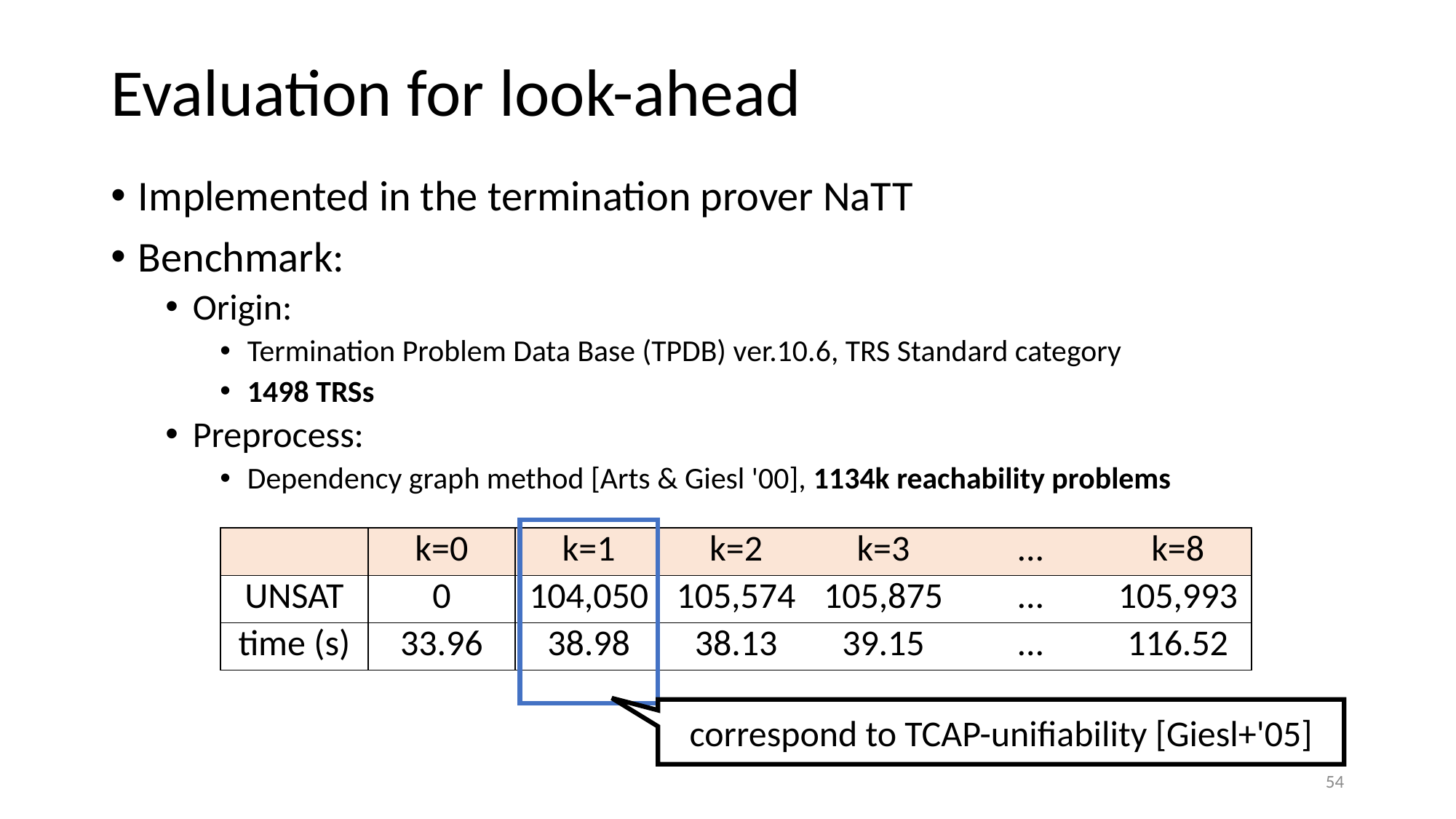

# Evaluation for look-ahead
Implemented in the termination prover NaTT
Benchmark:
Origin:
Termination Problem Data Base (TPDB) ver.10.6, TRS Standard category
1498 TRSs
Preprocess:
Dependency graph method [Arts & Giesl '00], 1134k reachability problems

|  | k=0 | k=1 | k=2 | k=3 | ... | k=8 |
| --- | --- | --- | --- | --- | --- | --- |
| UNSAT | 0 | 104,050 | 105,574 | 105,875 | ... | 105,993 |
| time (s) | 33.96 | 38.98 | 38.13 | 39.15 | ... | 116.52 |
correspond to TCAP-unifiability [Giesl+'05]
54